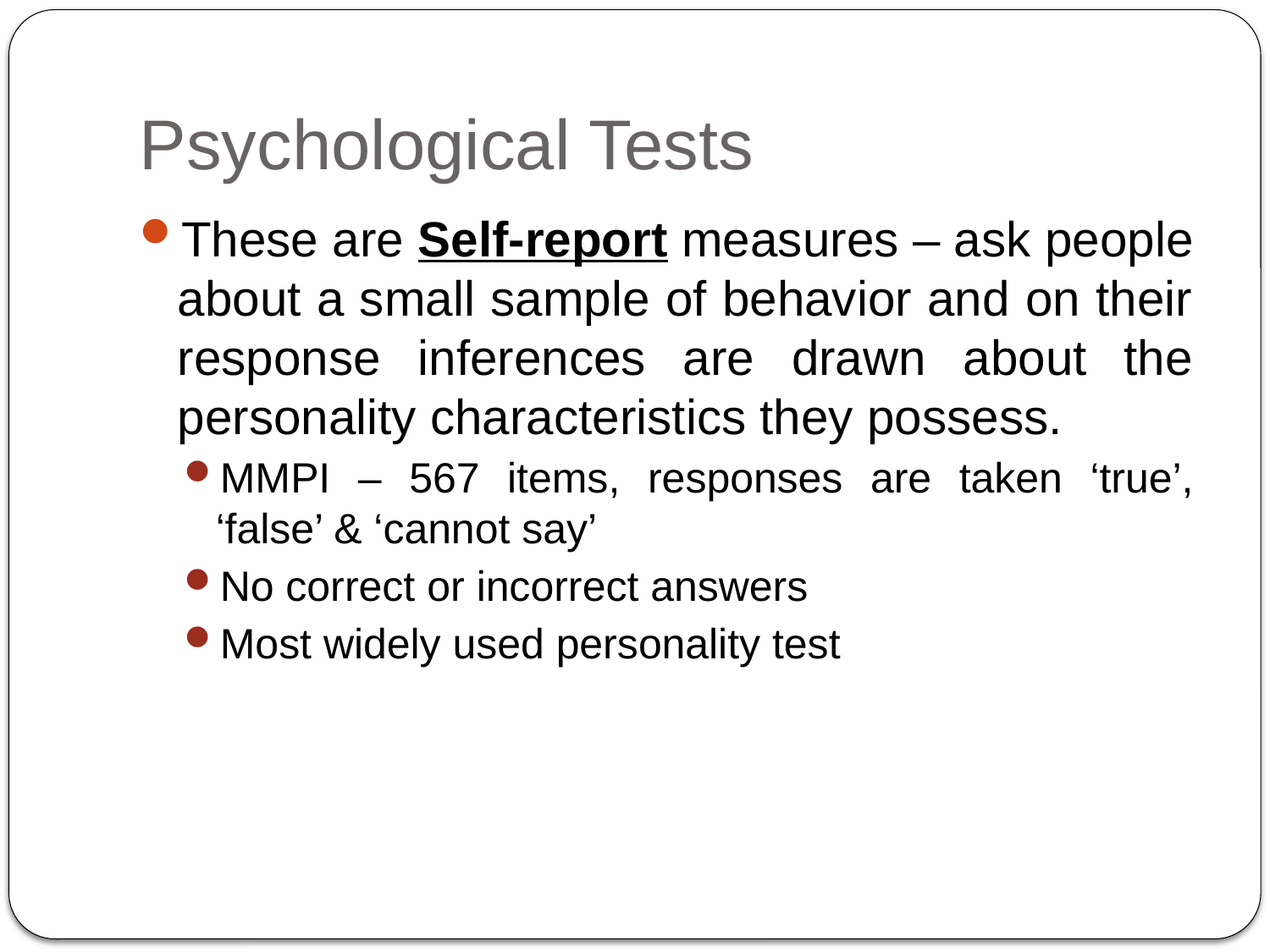

# Psychological Tests
These are Self-report measures – ask people about a small sample of behavior and on their response inferences are drawn about the personality characteristics they possess.
MMPI – 567 items, responses are taken ‘true’, ‘false’ & ‘cannot say’
No correct or incorrect answers
Most widely used personality test